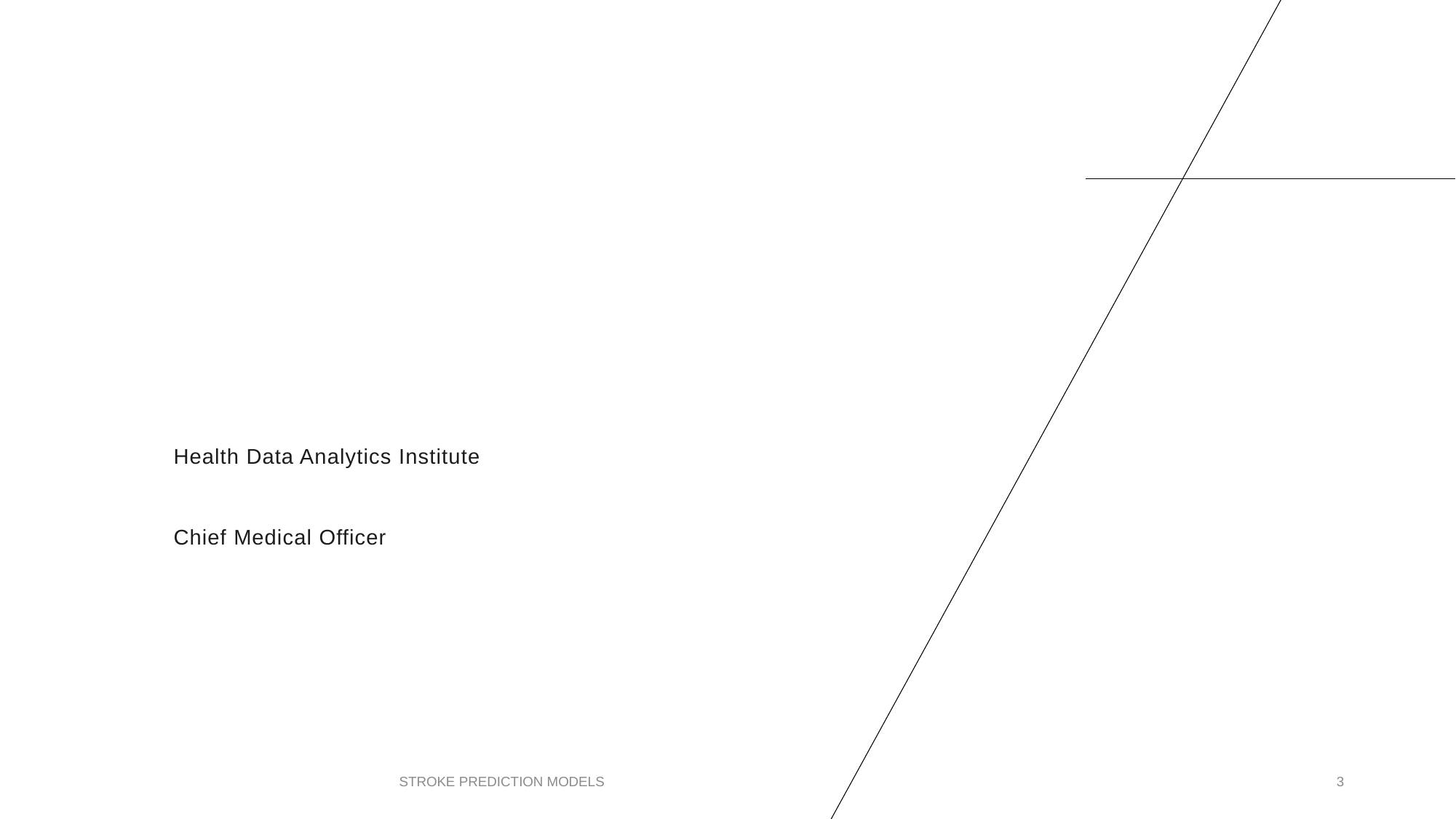

#
Health Data Analytics Institute

Chief Medical Officer
STROKE PREDICTION MODELS
3